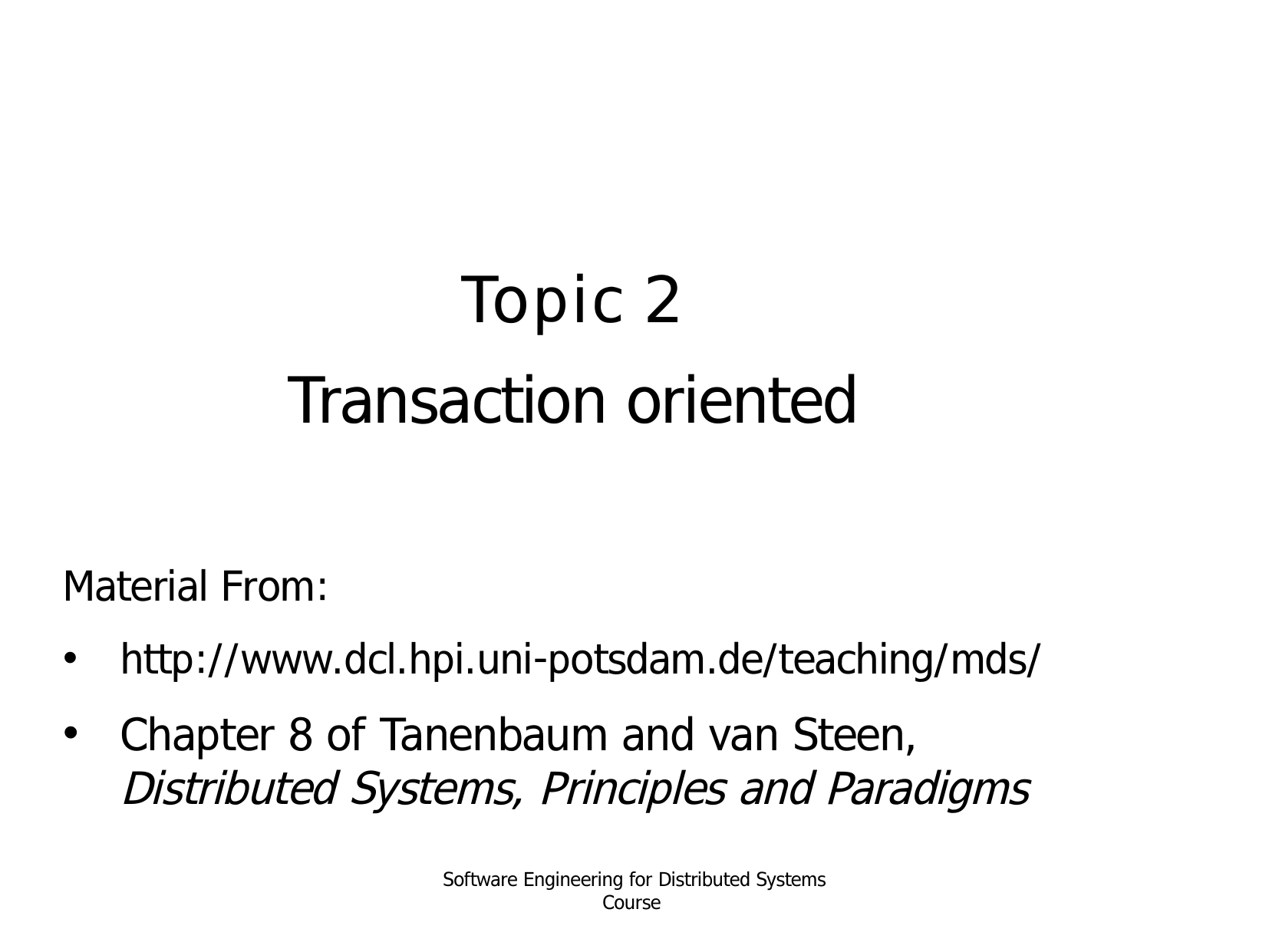

#
Topic 2
Transaction oriented

Material From:
http://www.dcl.hpi.uni-potsdam.de/teaching/mds/
Chapter 8 of Tanenbaum and van Steen, Distributed Systems, Principles and Paradigms

Software Engineering for Distributed Systems Course
23